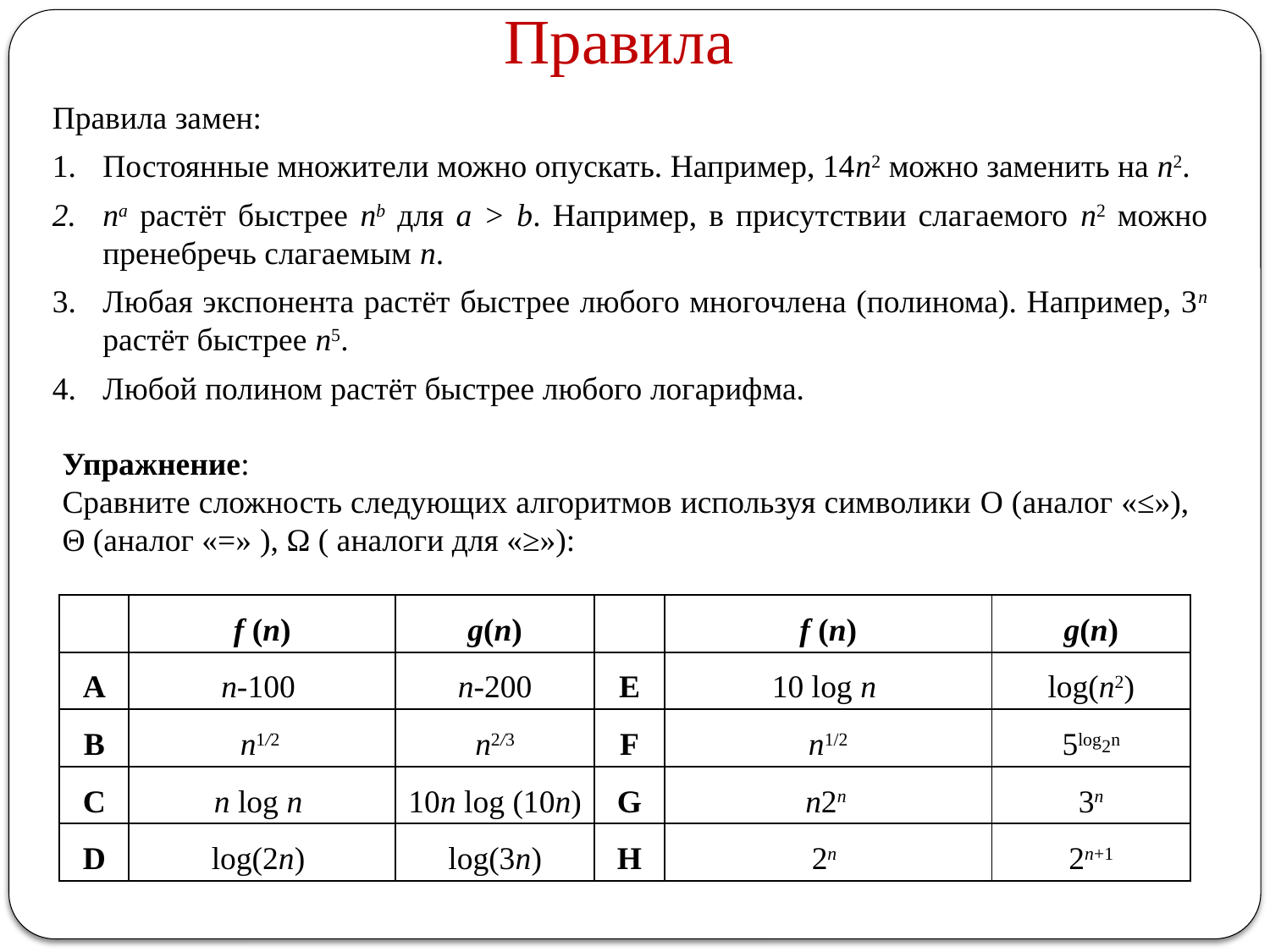

# Правила
Правила замен:
Постоянные множители можно опускать. Например, 14n2 можно заменить на n2.
na растёт быстрее nb для a > b. Например, в присутствии слагаемого n2 можно пренебречь слагаемым n.
Любая экспонента растёт быстрее любого многочлена (полинома). Например, 3n растёт быстрее n5.
Любой полином растёт быстрее любого логарифма.
Упражнение:
Сравните сложность следующих алгоритмов используя символики O (аналог «≤»),  Θ (аналог «=» ), Ω ( аналоги для «≥»):

|  | f (n) | g(n) |  | f (n) | g(n) |
| --- | --- | --- | --- | --- | --- |
| A | n-100 | n-200 | E | 10 log n | log(n2) |
| B | n1/2 | n2/3 | F | n1/2 | 5log2n |
| C | n log n | 10n log (10n) | G | n2n | 3n |
| D | log(2n) | log(3n) | H | 2n | 2n+1 |